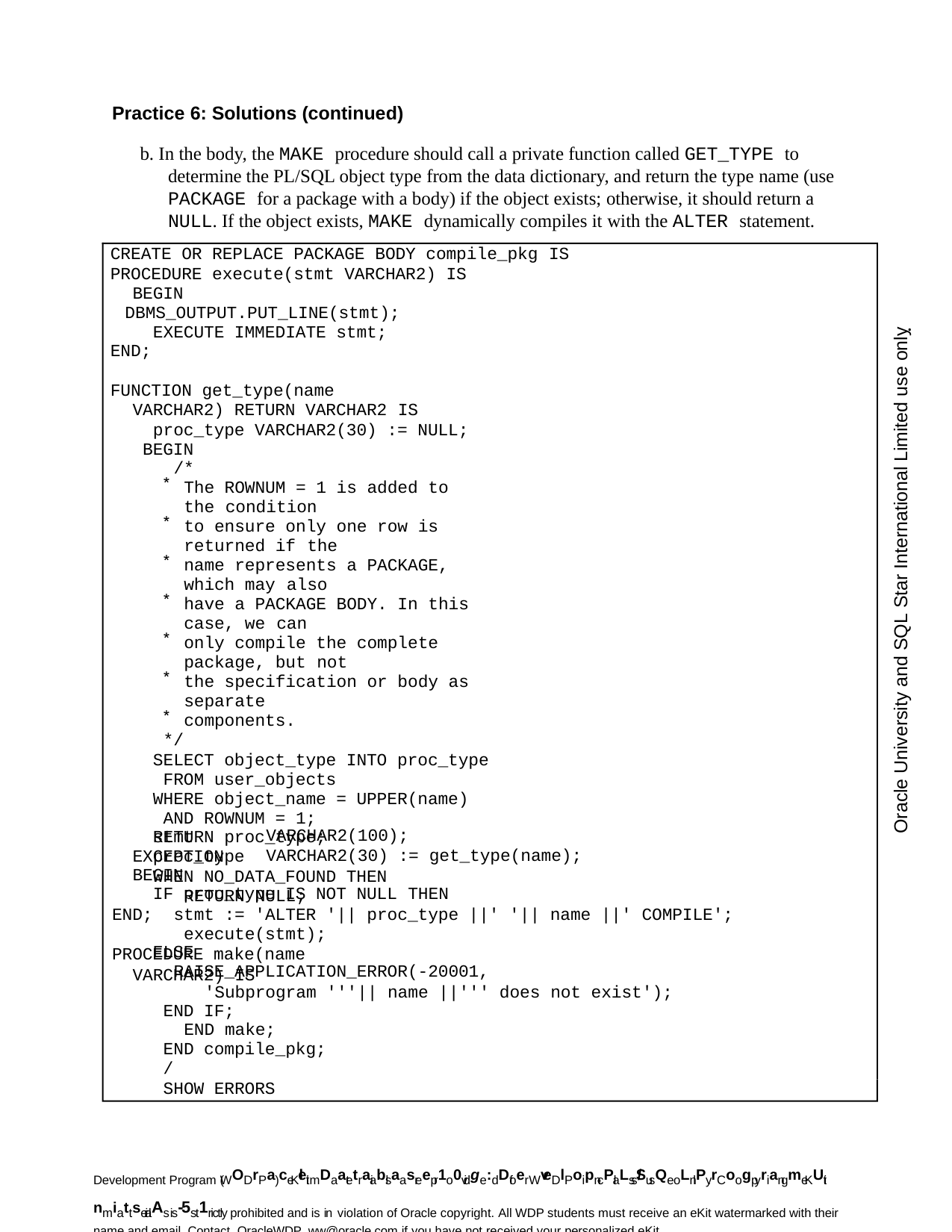

Practice 6: Solutions (continued)
b. In the body, the MAKE procedure should call a private function called GET_TYPE to  determine the PL/SQL object type from the data dictionary, and return the type name (use  PACKAGE for a package with a body) if the object exists; otherwise, it should return a  NULL. If the object exists, MAKE dynamically compiles it with the ALTER statement.
CREATE OR REPLACE PACKAGE BODY compile_pkg IS
PROCEDURE execute(stmt VARCHAR2) IS  BEGIN
DBMS_OUTPUT.PUT_LINE(stmt);  EXECUTE IMMEDIATE stmt;
END;

FUNCTION get_type(name VARCHAR2) RETURN VARCHAR2 IS
proc_type VARCHAR2(30) := NULL;  BEGIN
/*
The ROWNUM = 1 is added to the condition
to ensure only one row is returned if the
name represents a PACKAGE, which may also
have a PACKAGE BODY. In this case, we can
only compile the complete package, but not
the specification or body as separate
components.
*/
SELECT object_type INTO proc_type  FROM user_objects
WHERE object_name = UPPER(name)  AND ROWNUM = 1;
RETURN proc_type;
EXCEPTION
WHEN NO_DATA_FOUND THEN  RETURN NULL;
END;

PROCEDURE make(name VARCHAR2) IS

Oracle University and SQL Star International Limited use onlyฺ
stmt  proc_type
BEGIN
VARCHAR2(100);
VARCHAR2(30) := get_type(name);
IF proc_type IS NOT NULL THEN
stmt := 'ALTER '|| proc_type ||' '|| name ||' COMPILE';  execute(stmt);
ELSE
RAISE_APPLICATION_ERROR(-20001,
'Subprogram '''|| name ||''' does not exist');  END IF;
END make;
END compile_pkg;
/
SHOW ERRORS
Development Program (WODrPa) ceKleit mDaatetraiablsaasreepr1o0vidge:dDfoer WveDlPoipn-cPlaLss/SusQe oLnlPy.rCoogpyriangmeKUit nmiattserialAs is-5st1rictly prohibited and is in  violation of Oracle copyright. All WDP students must receive an eKit watermarked with their name and email. Contact  OracleWDP_ww@oracle.com if you have not received your personalized eKit.